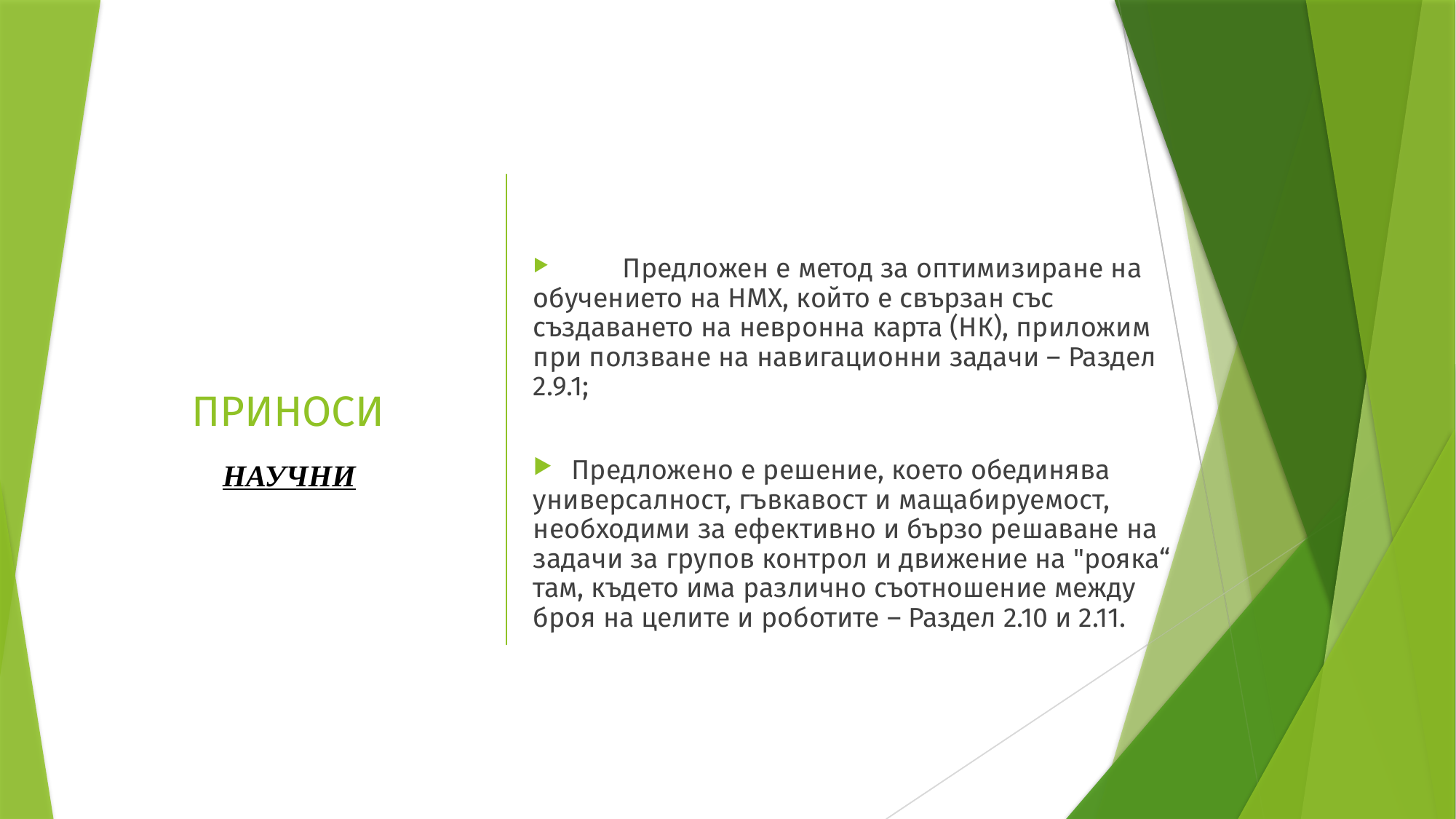

ПРИНОСИ

 	Предложен е метод за оптимизиране на обучението на НМХ, който е свързан със създаването на невронна карта (НК), приложим при ползване на навигационни задачи – Раздел 2.9.1;

   Предложено е решение, което обединява универсалност, гъвкавост и мащабируемост, необходими за ефективно и бързо решаване на задачи за групов контрол и движение на "рояка“ там, където има различно съотношение между броя на целите и роботите – Раздел 2.10 и 2.11.

НАУЧНИ